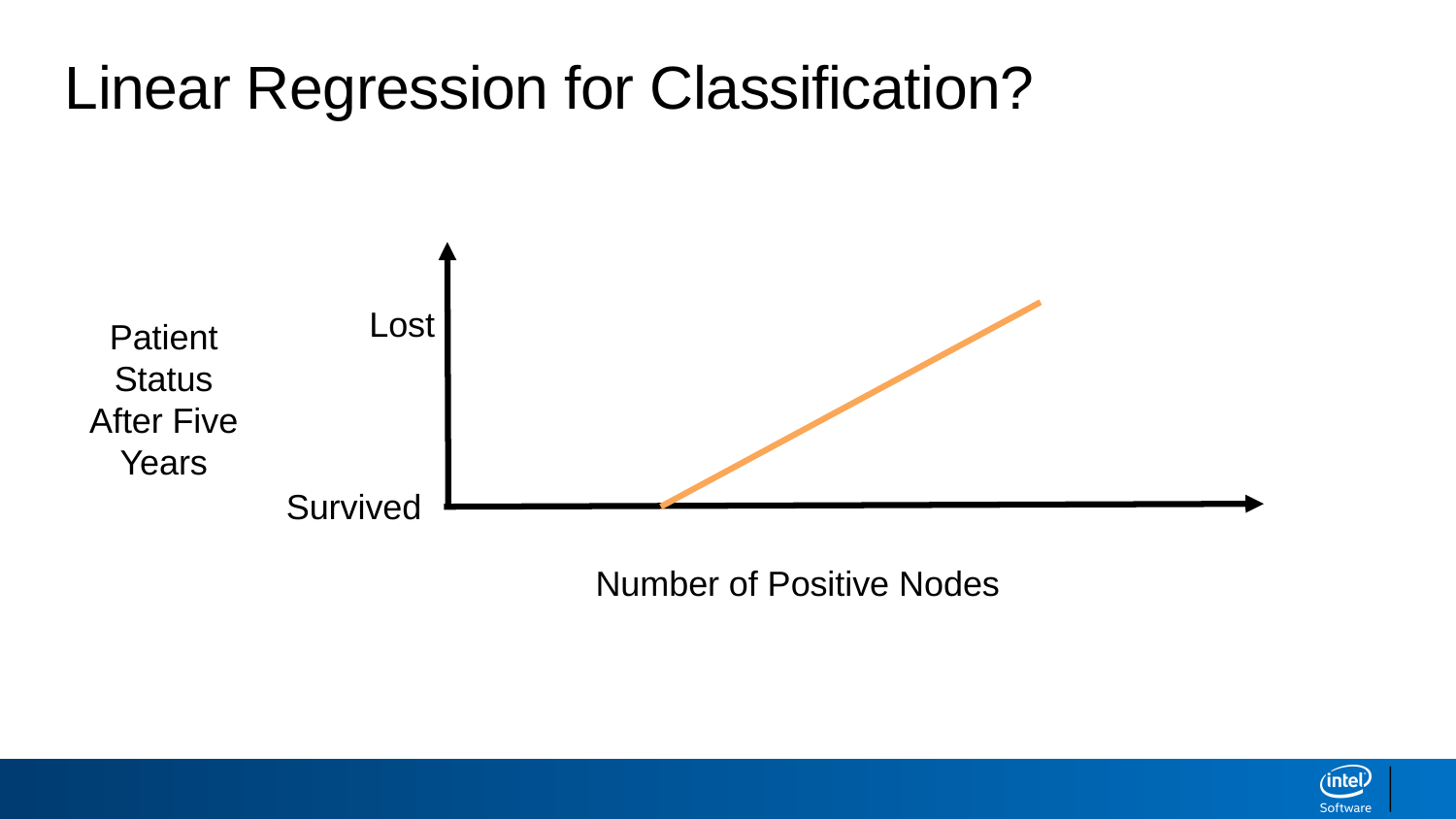

Linear Regression for Classification?

Lost

Patient
Status
After Five Years
Survived

Number of Positive Nodes